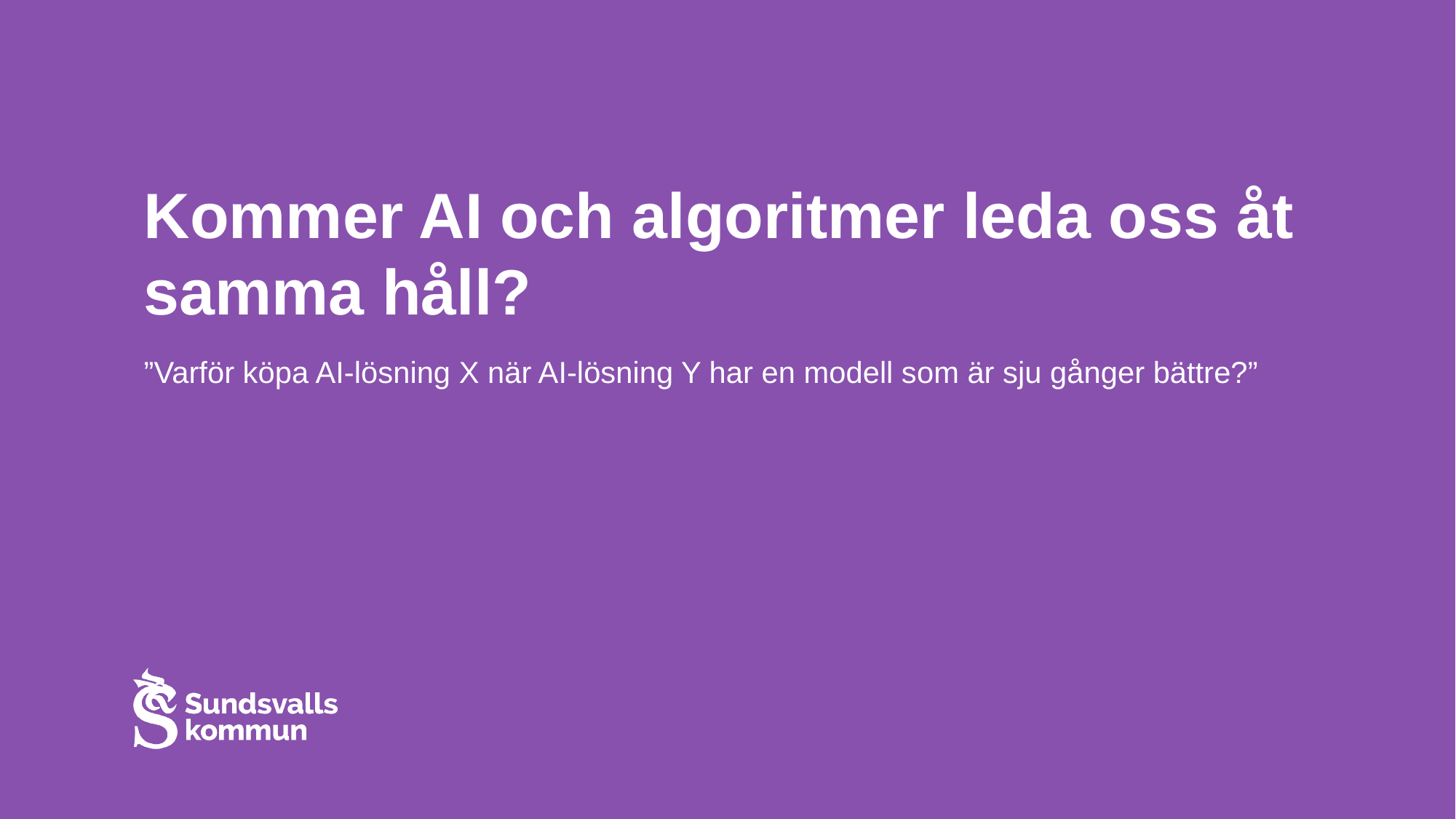

# Kommer AI och algoritmer leda oss åt samma håll?
”Varför köpa AI-lösning X när AI-lösning Y har en modell som är sju gånger bättre?”